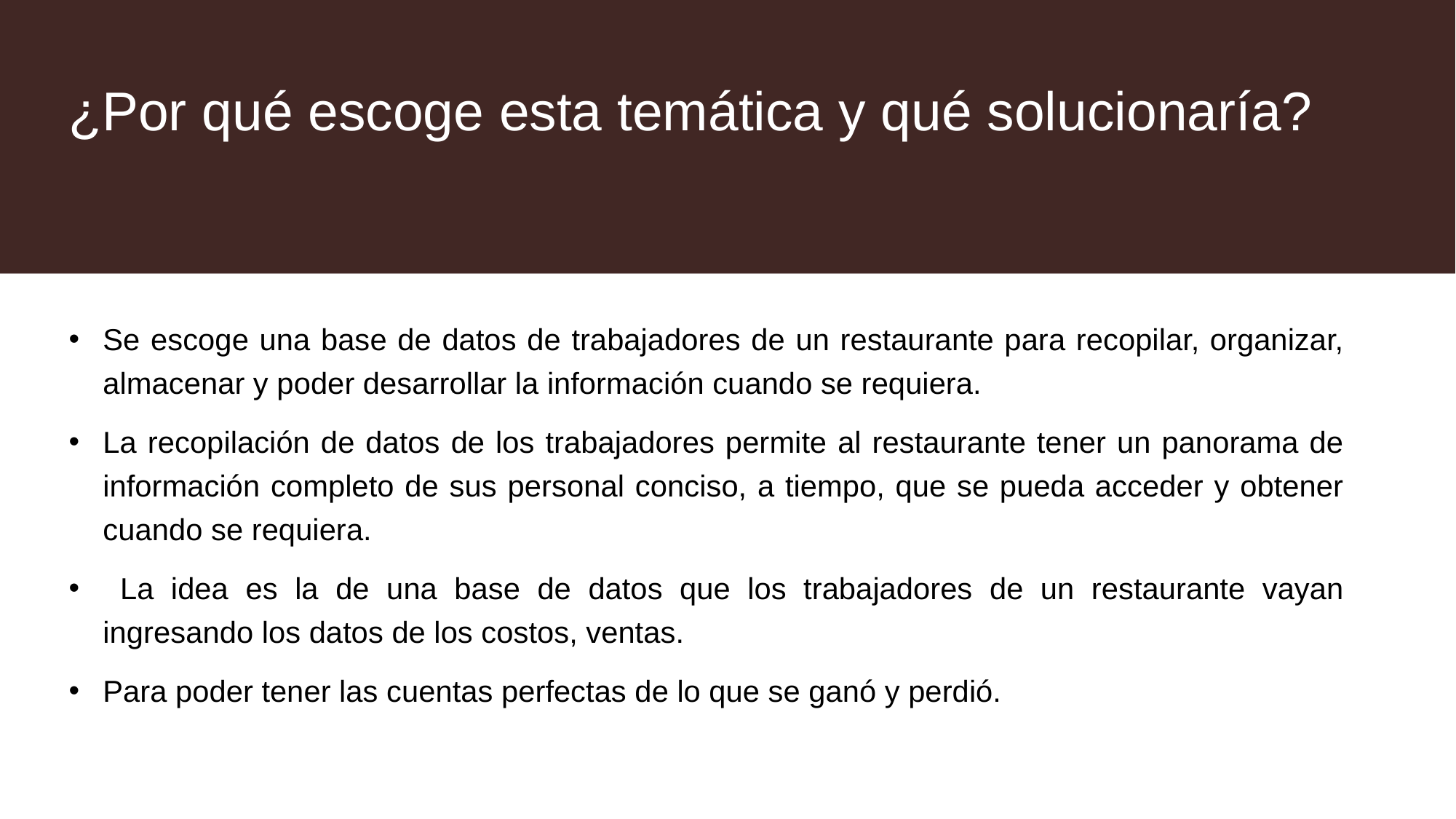

# ¿Por qué escoge esta temática y qué solucionaría?
Se escoge una base de datos de trabajadores de un restaurante para recopilar, organizar, almacenar y poder desarrollar la información cuando se requiera.
La recopilación de datos de los trabajadores permite al restaurante tener un panorama de información completo de sus personal conciso, a tiempo, que se pueda acceder y obtener cuando se requiera.
 La idea es la de una base de datos que los trabajadores de un restaurante vayan ingresando los datos de los costos, ventas.
Para poder tener las cuentas perfectas de lo que se ganó y perdió.